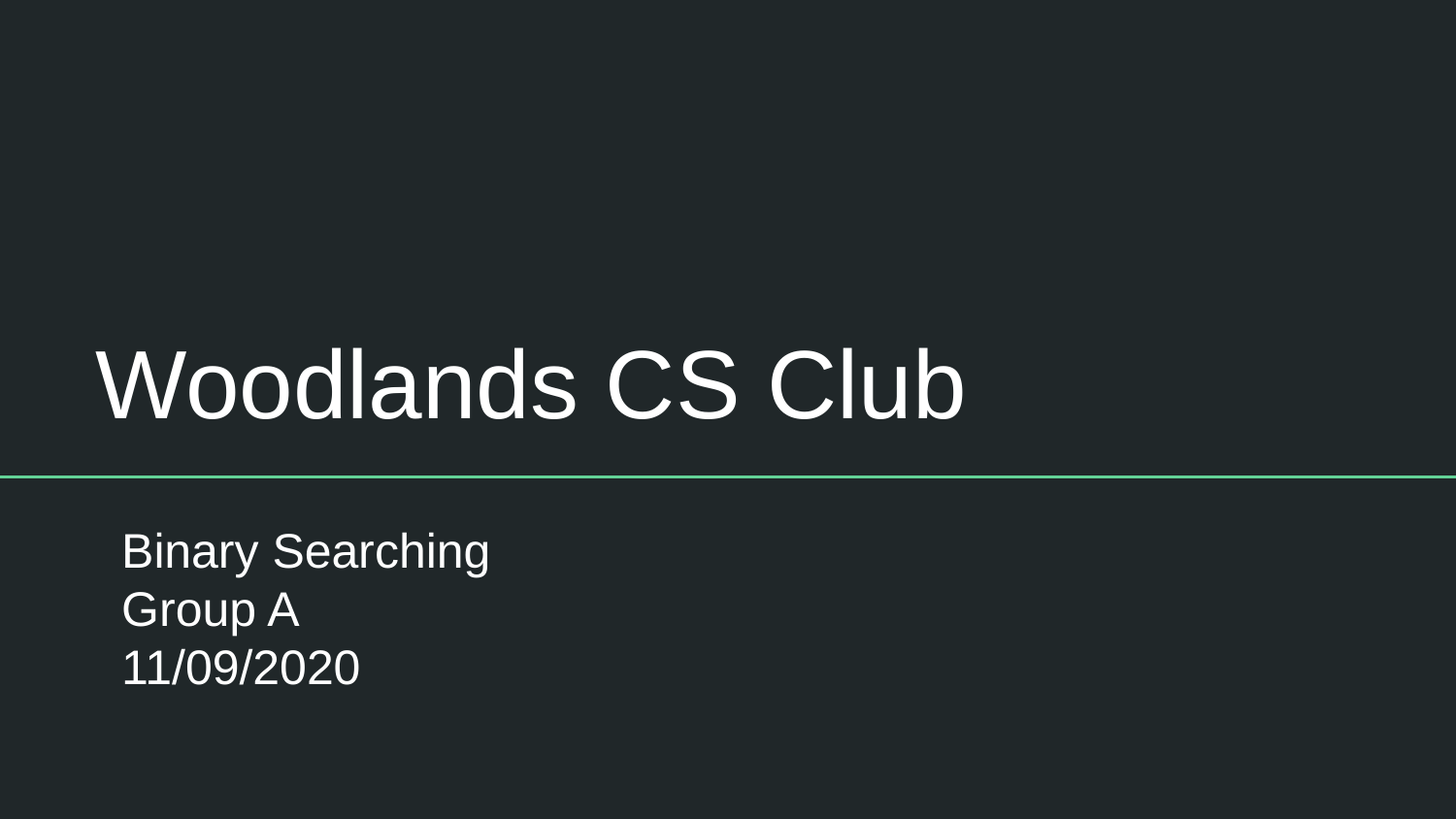

# Woodlands CS Club
Binary Searching
Group A
11/09/2020